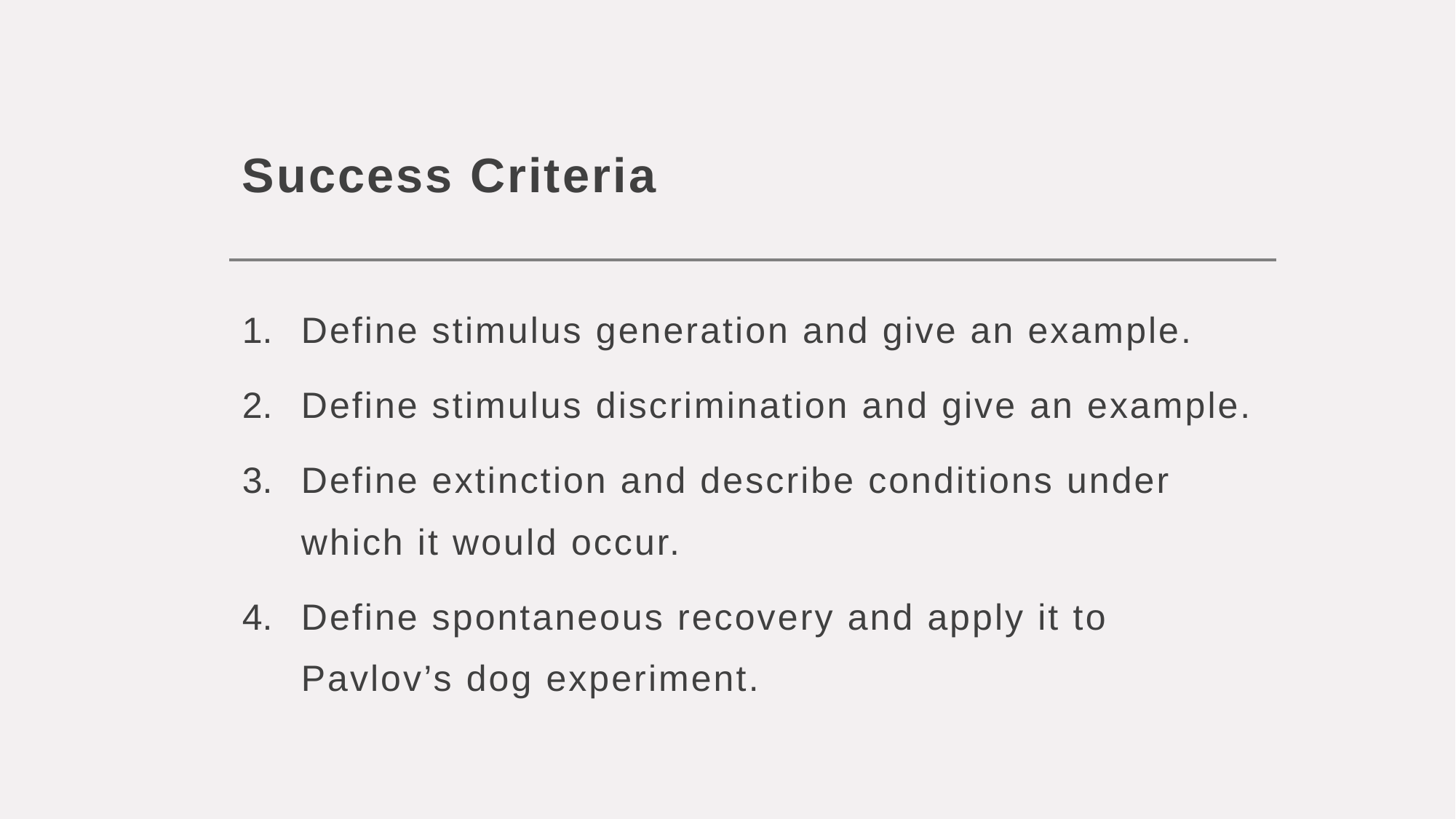

# Success Criteria
Define stimulus generation and give an example.
Define stimulus discrimination and give an example.
Define extinction and describe conditions under which it would occur.
Define spontaneous recovery and apply it to Pavlov’s dog experiment.